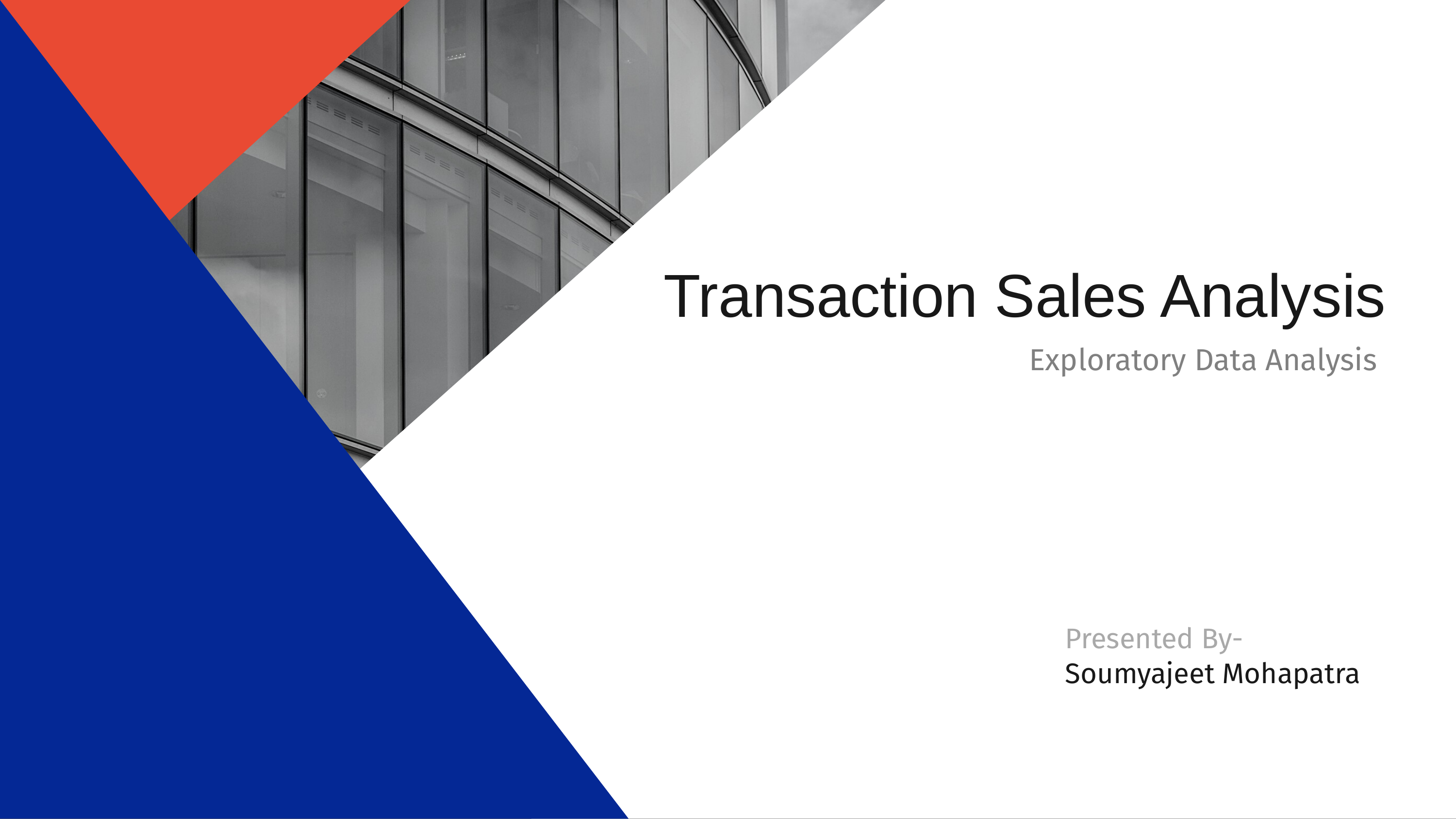

Transaction Sales Analysis
Exploratory Data Analysis
Presented By-
Soumyajeet Mohapatra